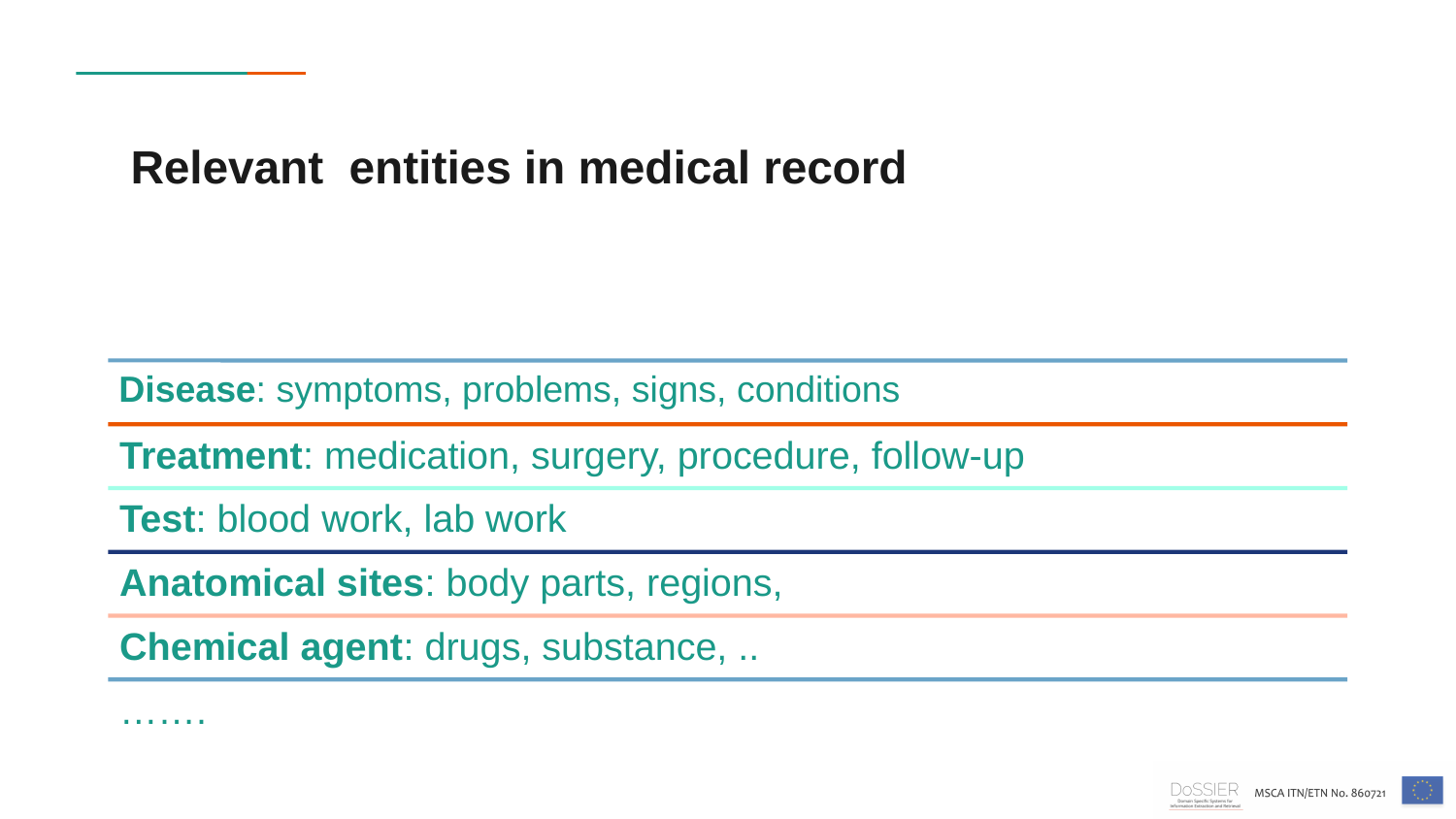

# Relevant  entities in medical record
Disease: symptoms, problems, signs, conditions
Treatment: medication, surgery, procedure, follow-up
Test: blood work, lab work
Anatomical sites: body parts, regions,
Chemical agent: drugs, substance, ..
…….